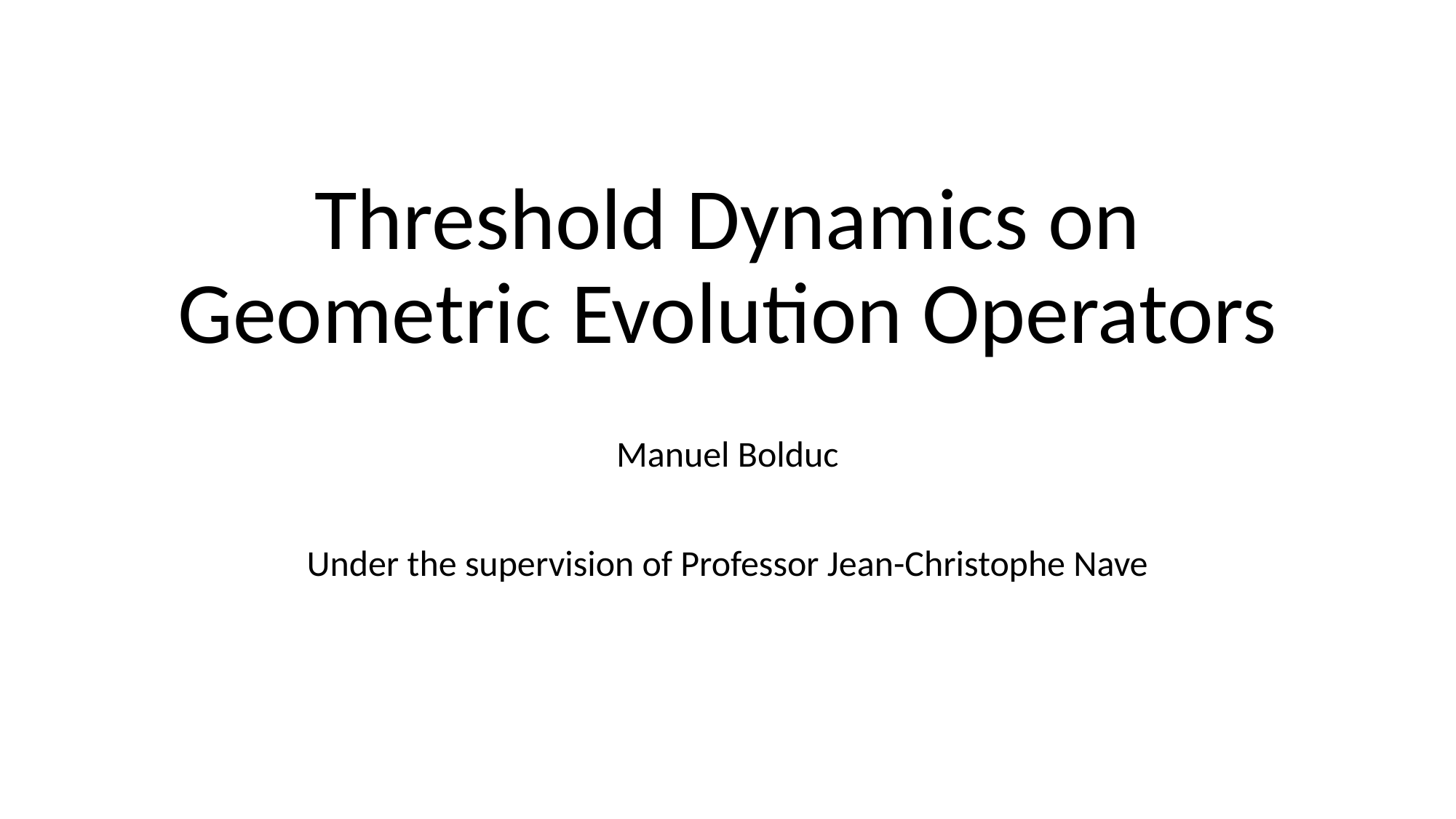

# Threshold Dynamics on Geometric Evolution Operators
Manuel Bolduc

Under the supervision of Professor Jean-Christophe Nave